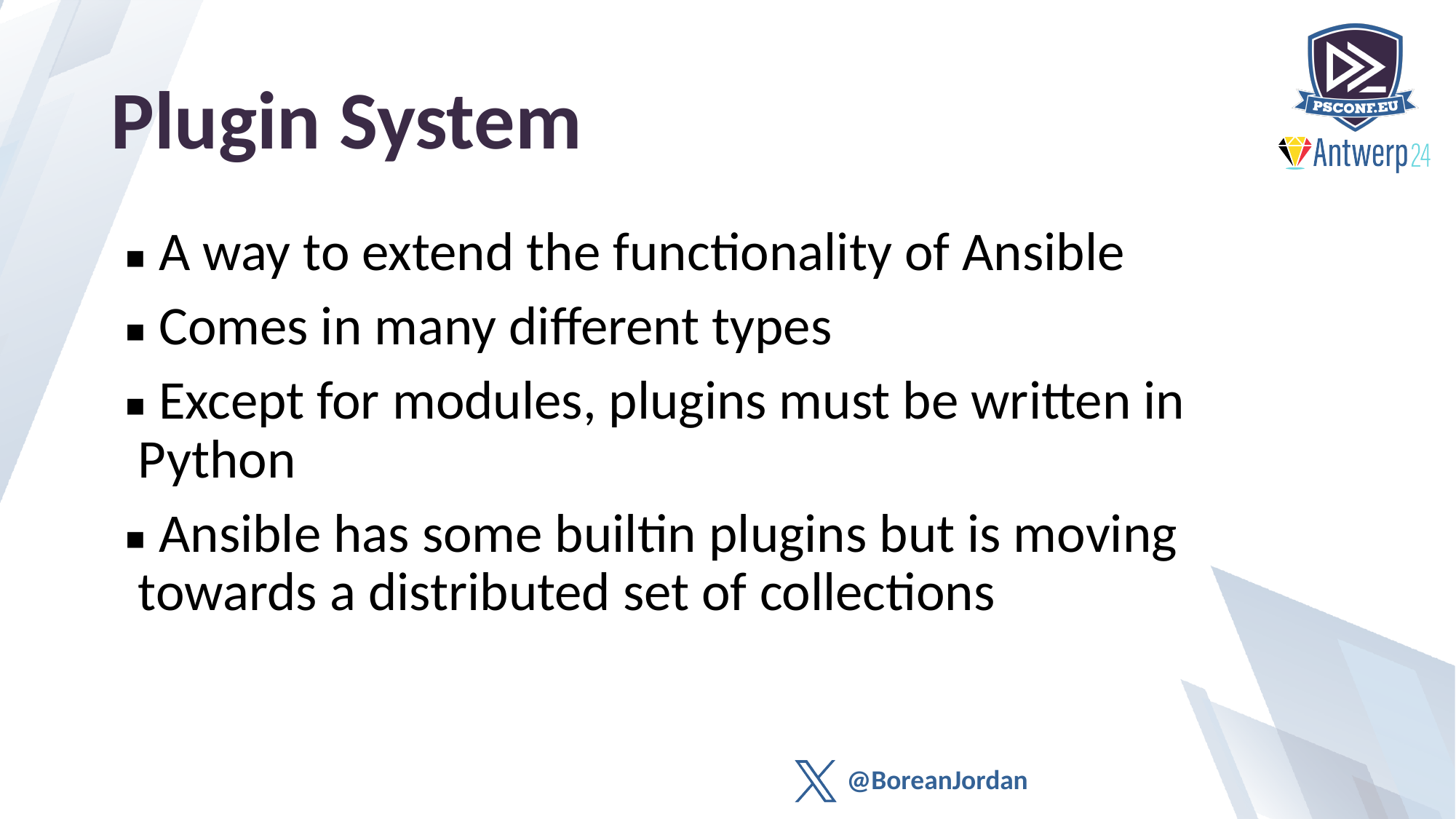

# Plugin System
 A way to extend the functionality of Ansible
 Comes in many different types
 Except for modules, plugins must be written in Python
 Ansible has some builtin plugins but is moving towards a distributed set of collections